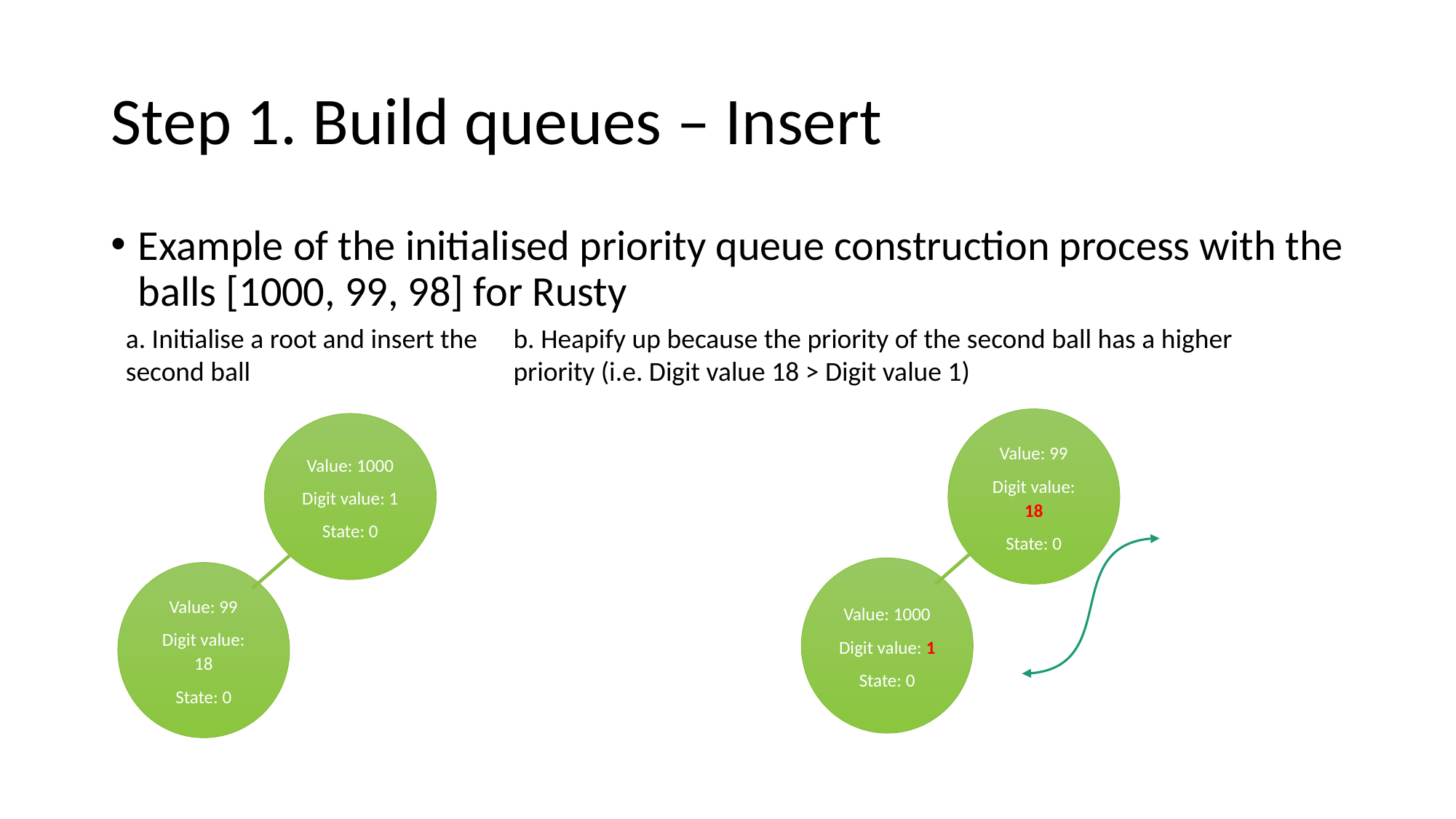

# Step 1. Build queues – Insert
Example of the initialised priority queue construction process with the balls [1000, 99, 98] for Rusty

a. Initialise a root and insert the second ball
b. Heapify up because the priority of the second ball has a higher priority (i.e. Digit value 18 > Digit value 1)
Value: 99
Digit value: 18
State: 0
Value: 1000
Digit value: 1
State: 0
Value: 1000
Digit value: 1
State: 0
Value: 99
Digit value: 18
State: 0